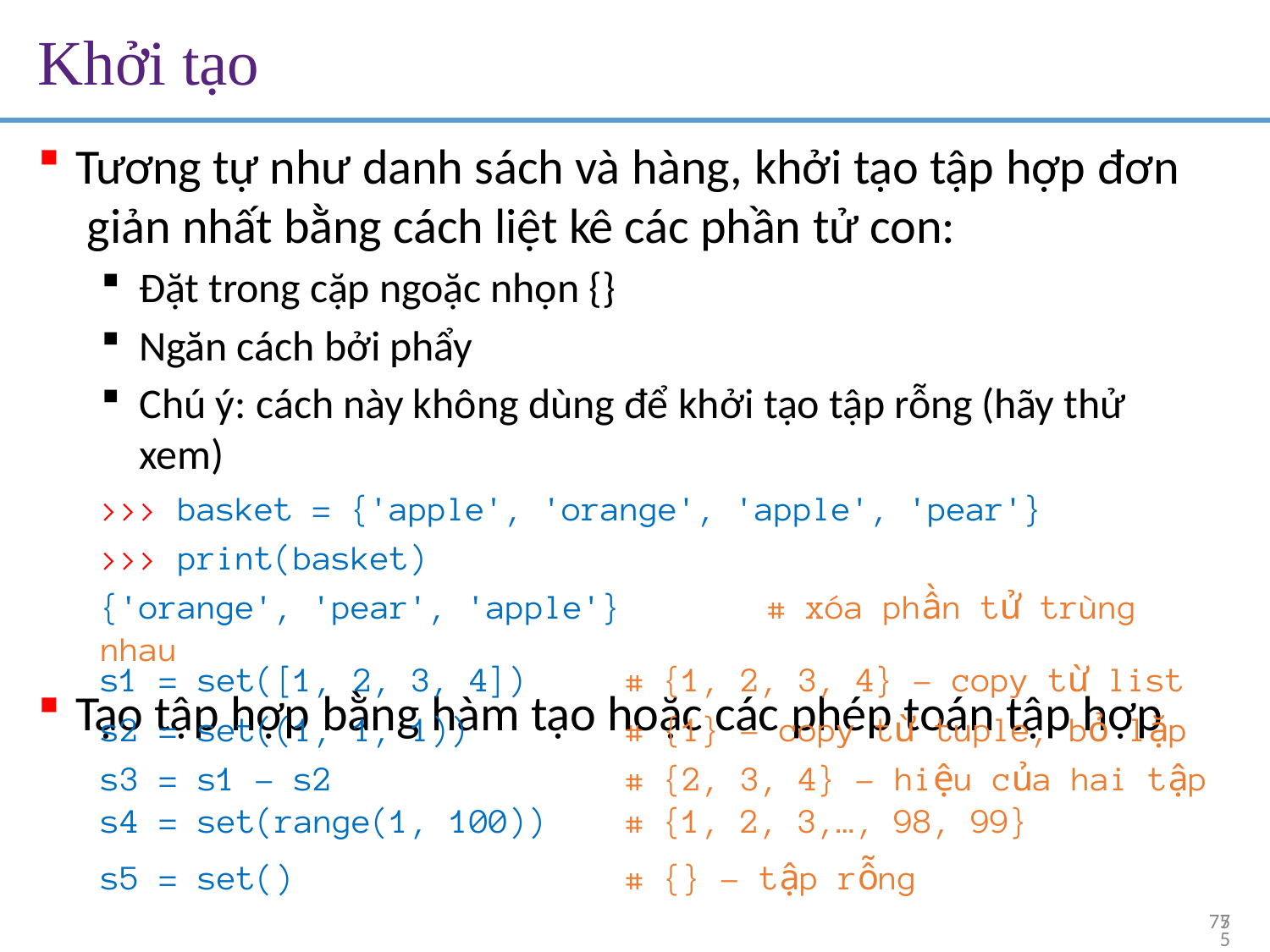

# Khởi tạo
Tương tự như danh sách và hàng, khởi tạo tập hợp đơn  giản nhất bằng cách liệt kê các phần tử con:
Đặt trong cặp ngoặc nhọn {}
Ngăn cách bởi phẩy
Chú ý: cách này không dùng để khởi tạo tập rỗng (hãy thử xem)
>>> basket = {'apple', 'orange', 'apple', 'pear'}
>>> print(basket)
{'orange', 'pear', 'apple'}	# xóa phần tử trùng nhau
Tạo tập hợp bằng hàm tạo hoặc các phép toán tập hợp
| s1 | = | set([1, | 2, | 3, 4]) |  | # | {1, | 2, 3, 4} – copy từ list |
| --- | --- | --- | --- | --- | --- | --- | --- | --- |
| s2 | = | set((1, | 1, | 1)) |  | # | {1} | – copy từ tuple, bỏ lặp |
| s3 | = | s1 – s2 |  |  |  | # | {2, | 3, 4} – hiệu của hai tập |
| s4 | = | set(range(1, |  |  | 100)) | # | {1, 2, 3,…, 98, 99} |  |
| s5 | = | set() |  |  |  | # | {} – tập rỗng |  |

75
75